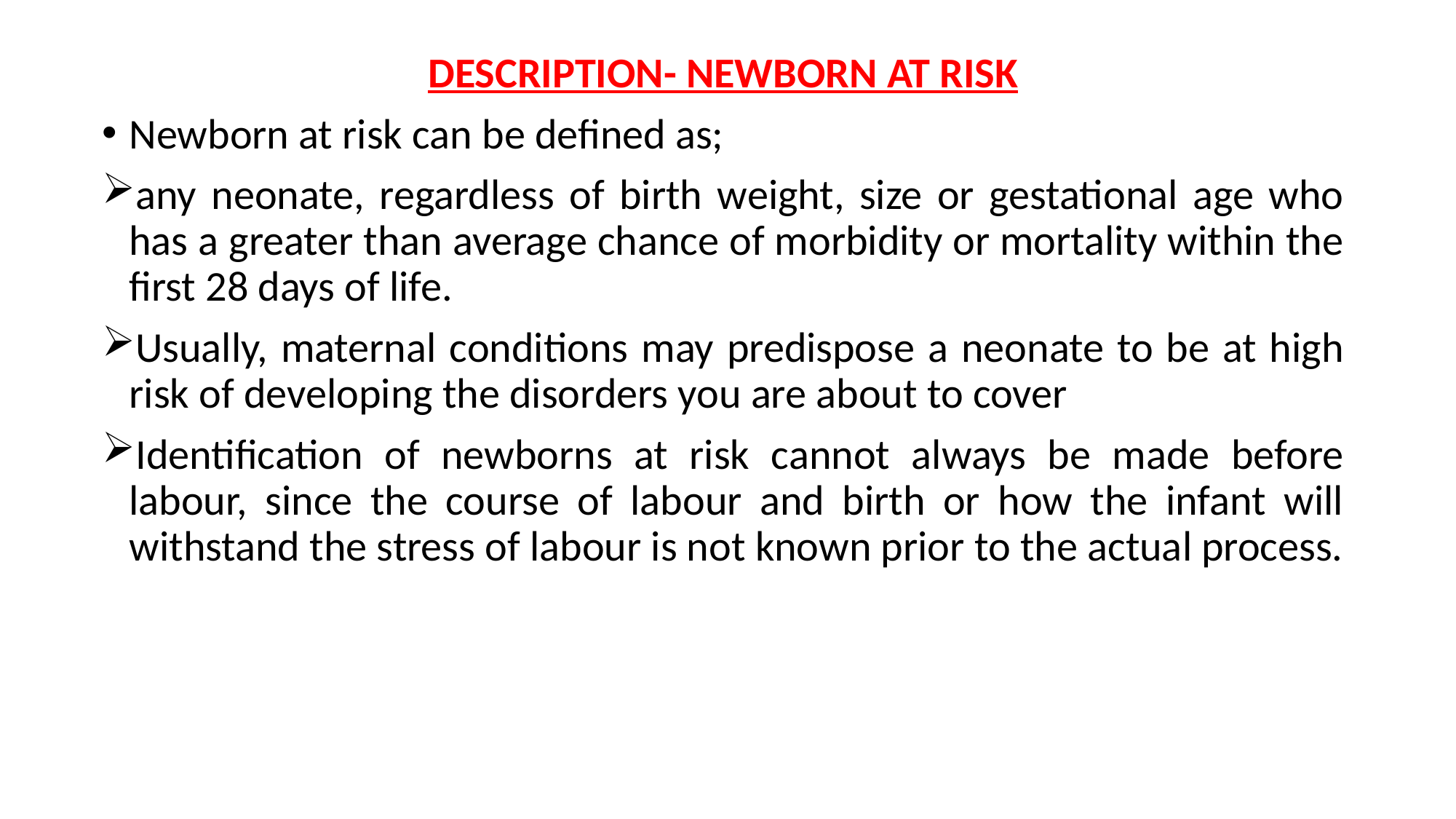

DESCRIPTION- NEWBORN AT RISK
Newborn at risk can be defined as;
any neonate, regardless of birth weight, size or gestational age who has a greater than average chance of morbidity or mortality within the first 28 days of life.
Usually, maternal conditions may predispose a neonate to be at high risk of developing the disorders you are about to cover
Identification of newborns at risk cannot always be made before labour, since the course of labour and birth or how the infant will withstand the stress of labour is not known prior to the actual process.